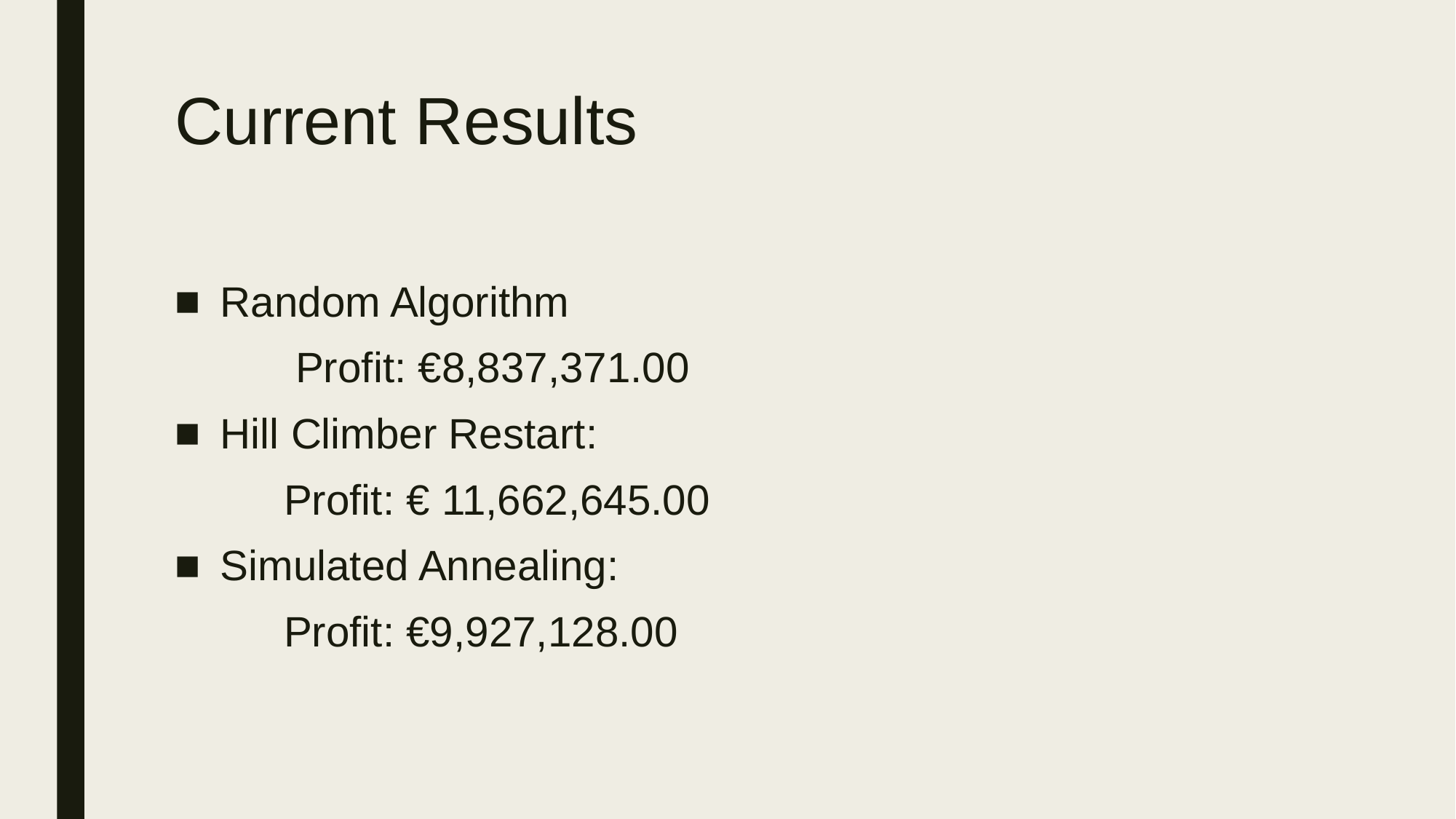

# Current Results
Random Algorithm
	 Profit: €8,837,371.00
Hill Climber Restart:
	Profit: € 11,662,645.00
Simulated Annealing:
	Profit: €9,927,128.00